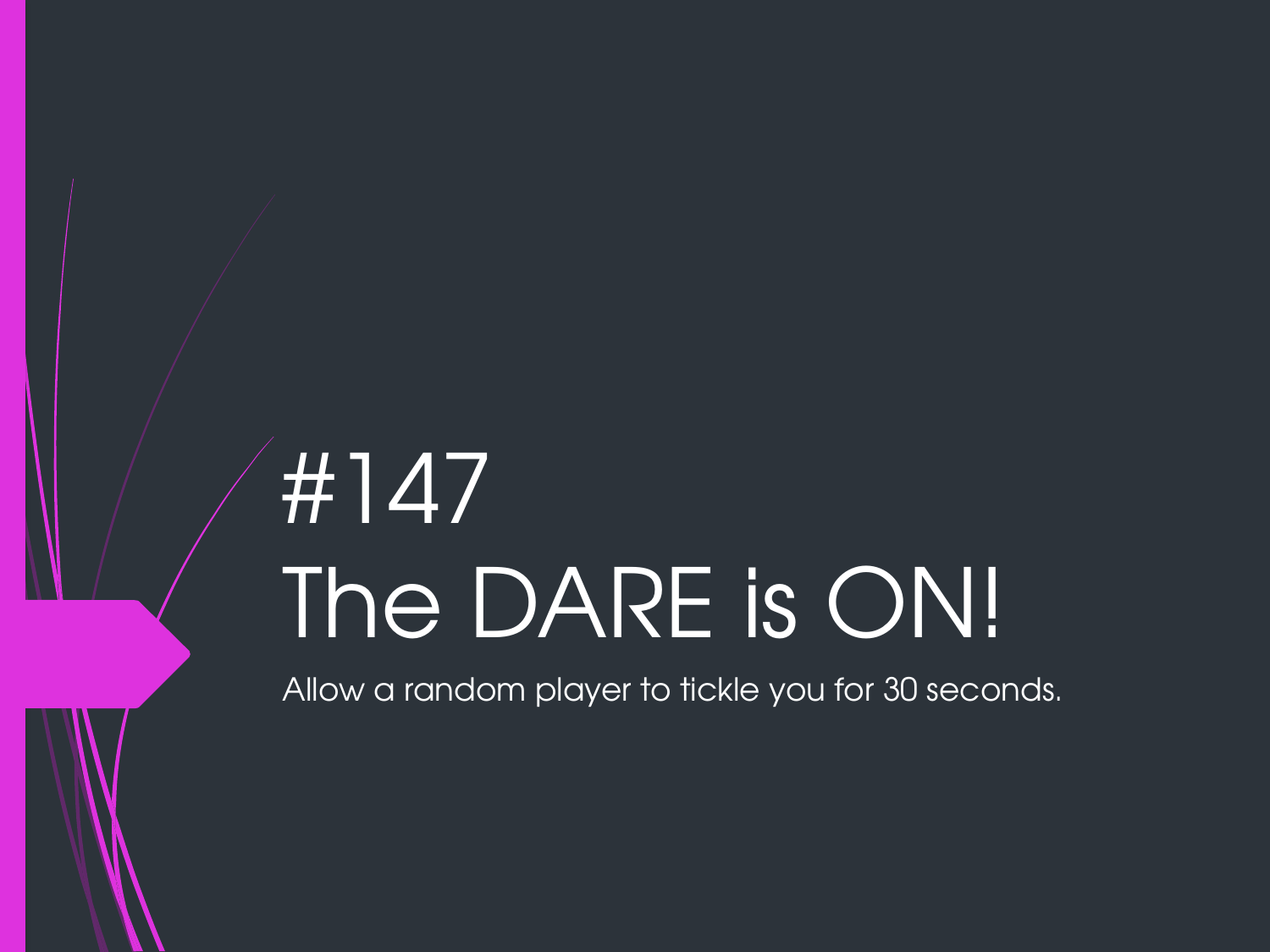

# #147
The DARE is ON!
Allow a random player to tickle you for 30 seconds.